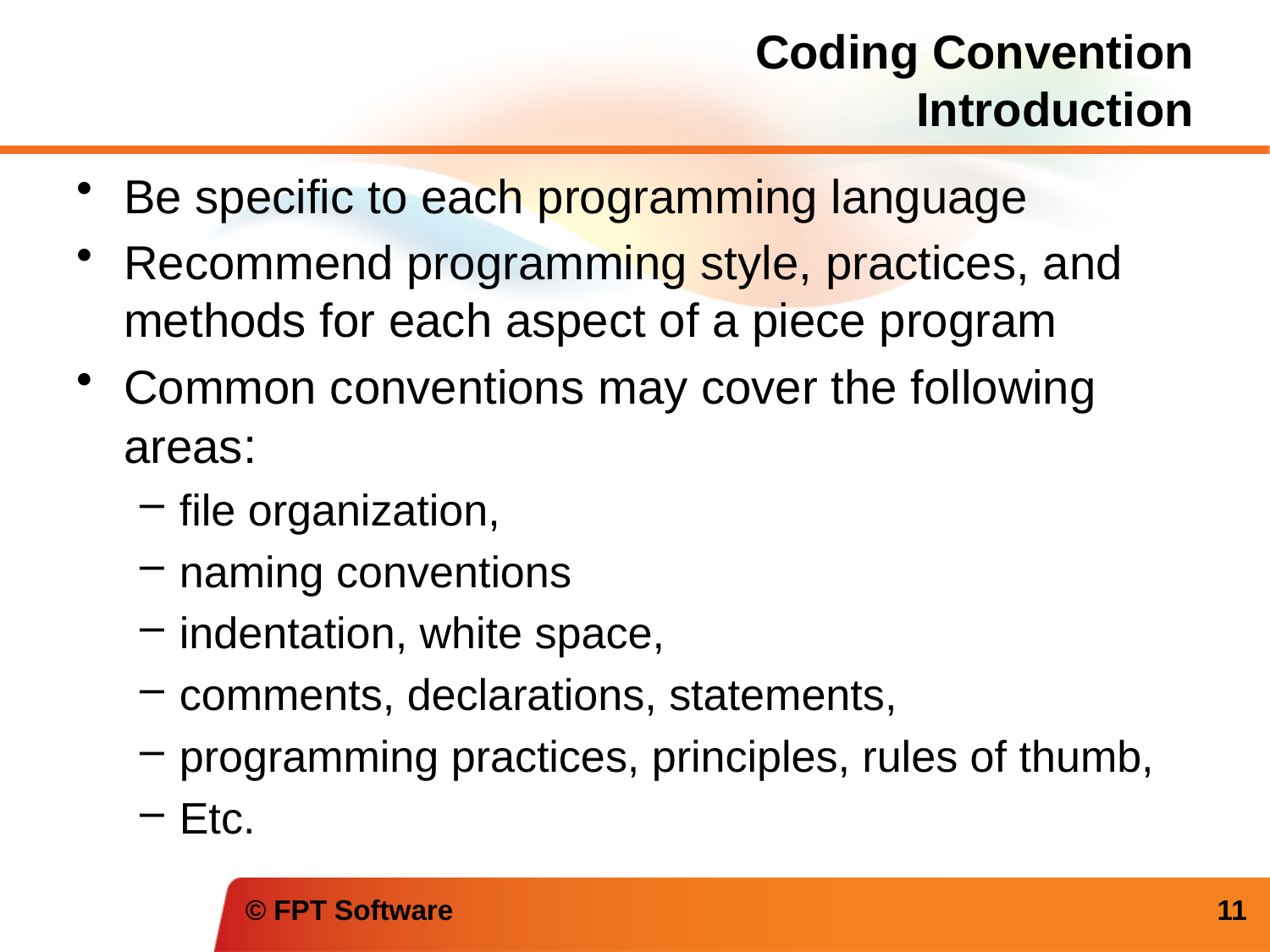

# Coding Convention Introduction
Be specific to each programming language
Recommend programming style, practices, and methods for each aspect of a piece program
Common conventions may cover the following areas:
file organization,
naming conventions
indentation, white space,
comments, declarations, statements,
programming practices, principles, rules of thumb,
Etc.